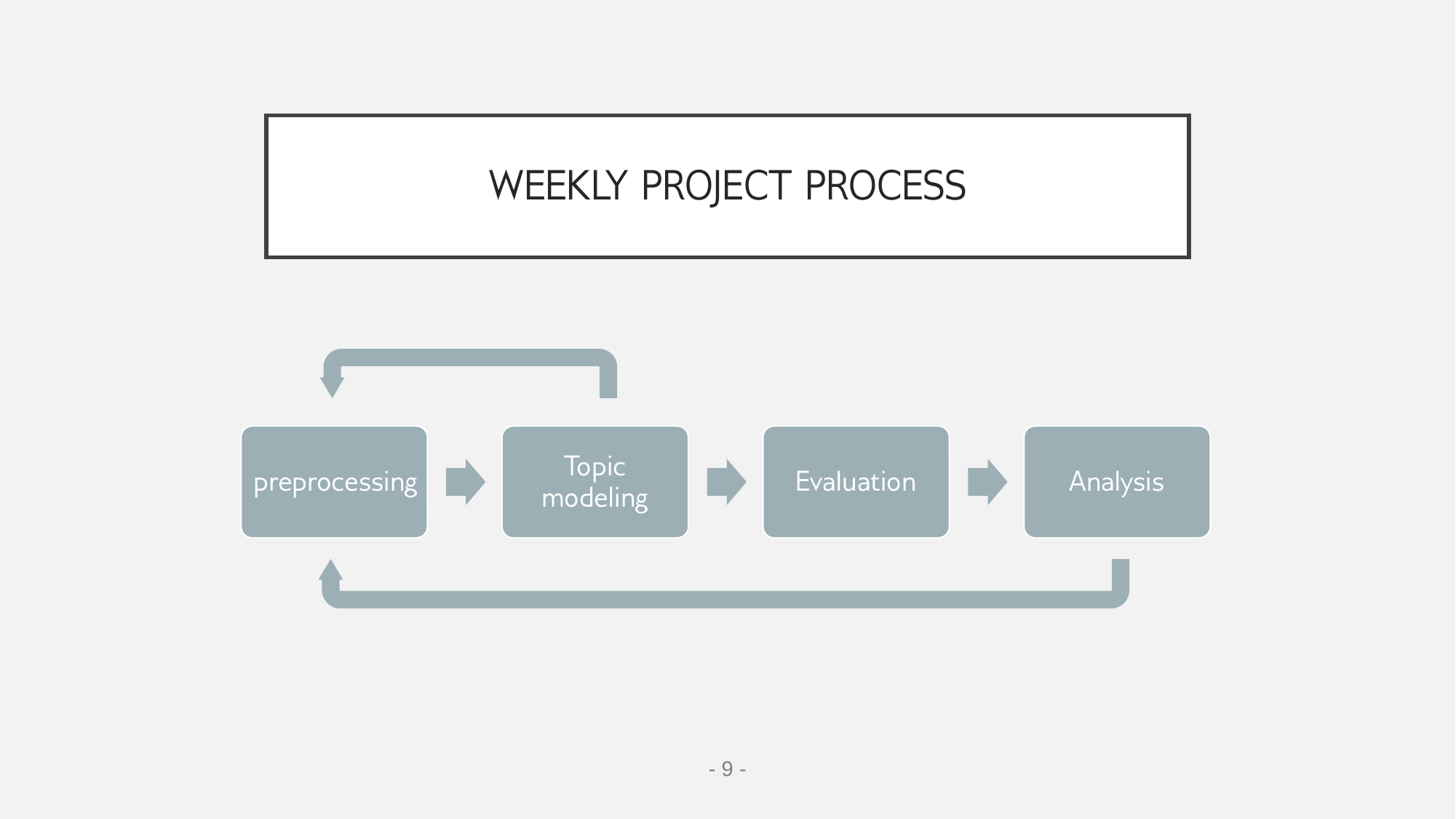

# WEEKLY PROJECT PROCESS

preprocessing
Topic modeling
Evaluation
Analysis

- 9 -